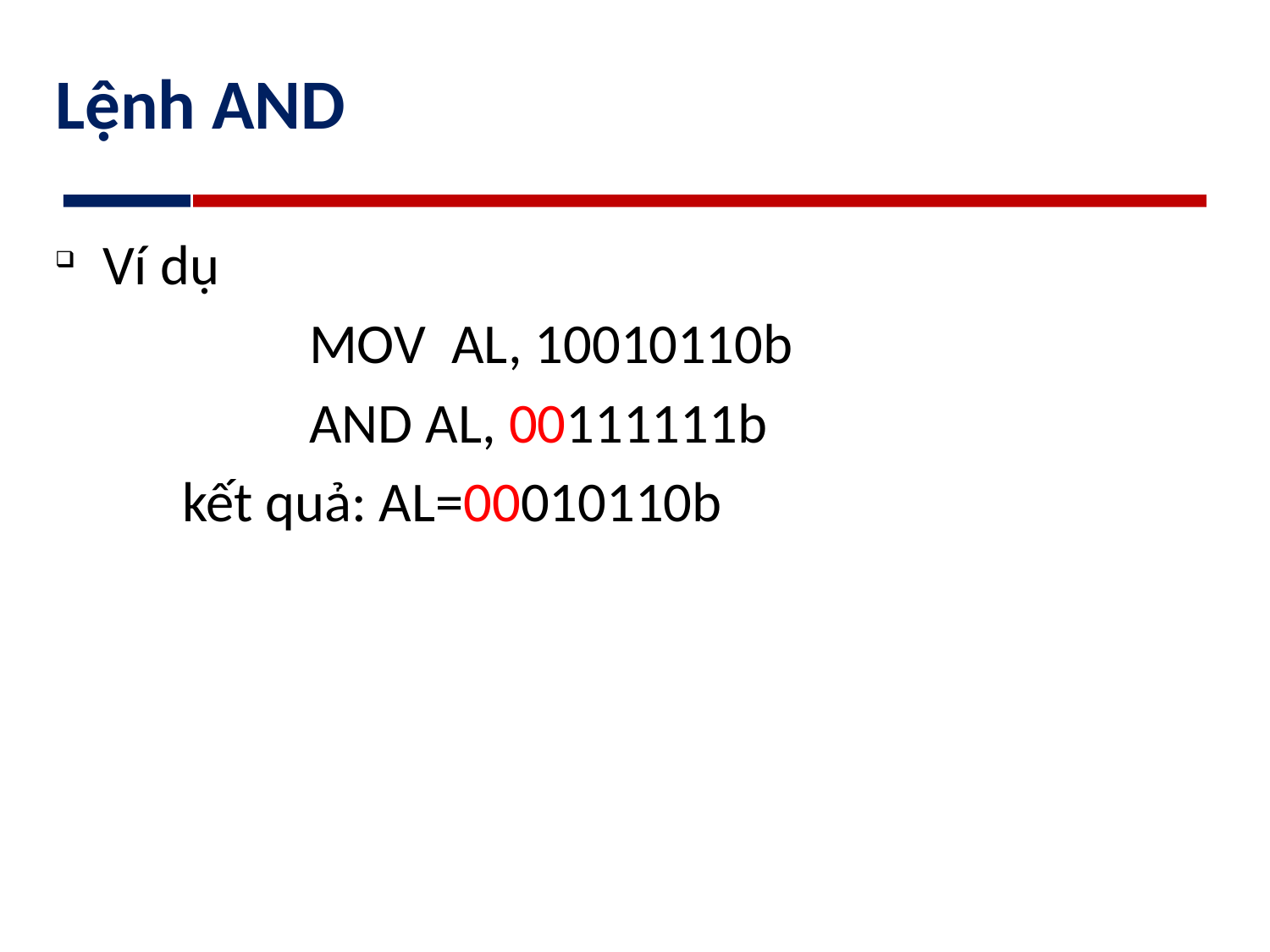

# Lệnh AND
Ví dụ
		MOV  AL, 10010110b
		AND AL, 00111111b
	kết quả: AL=00010110b